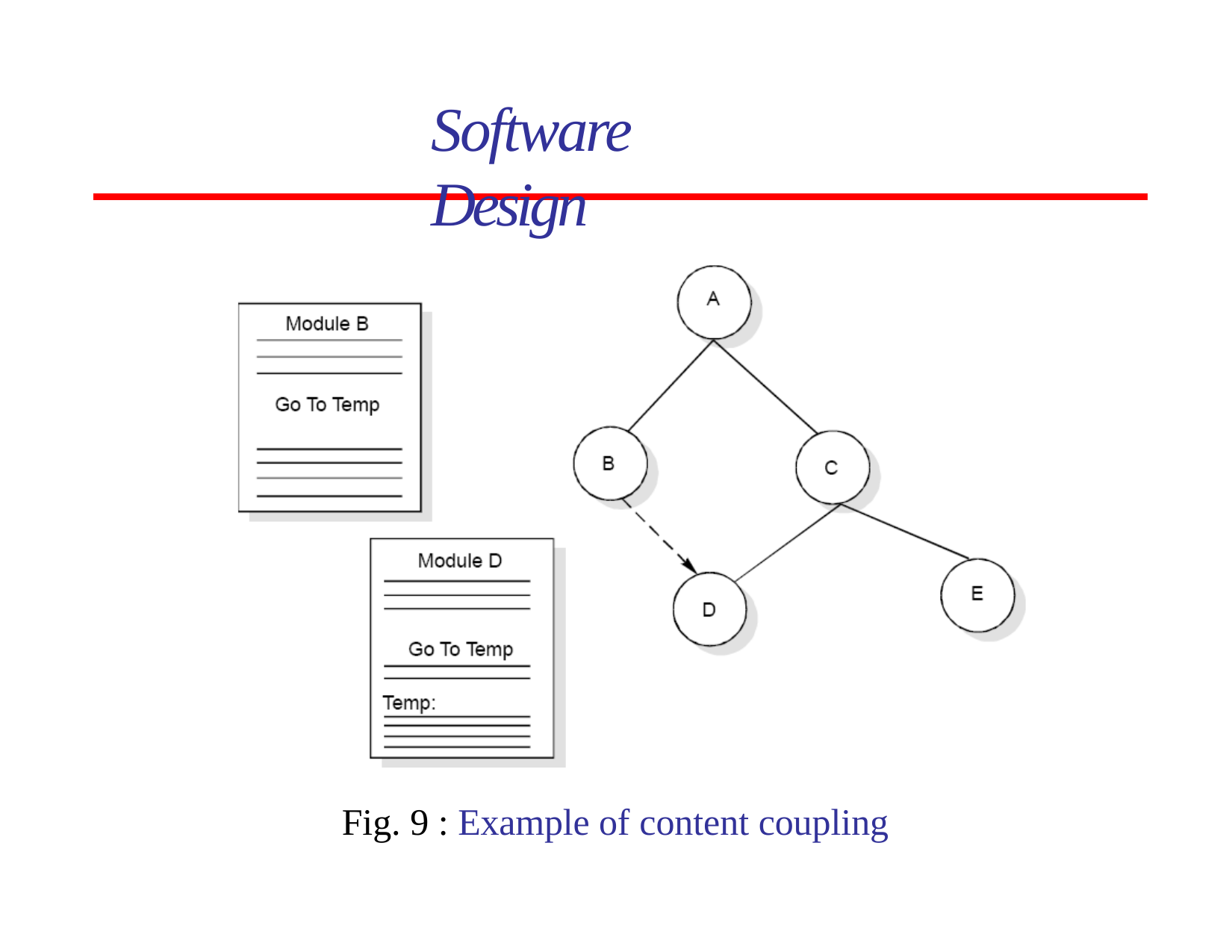

# Software Design

Fig. 9 : Example of content coupling